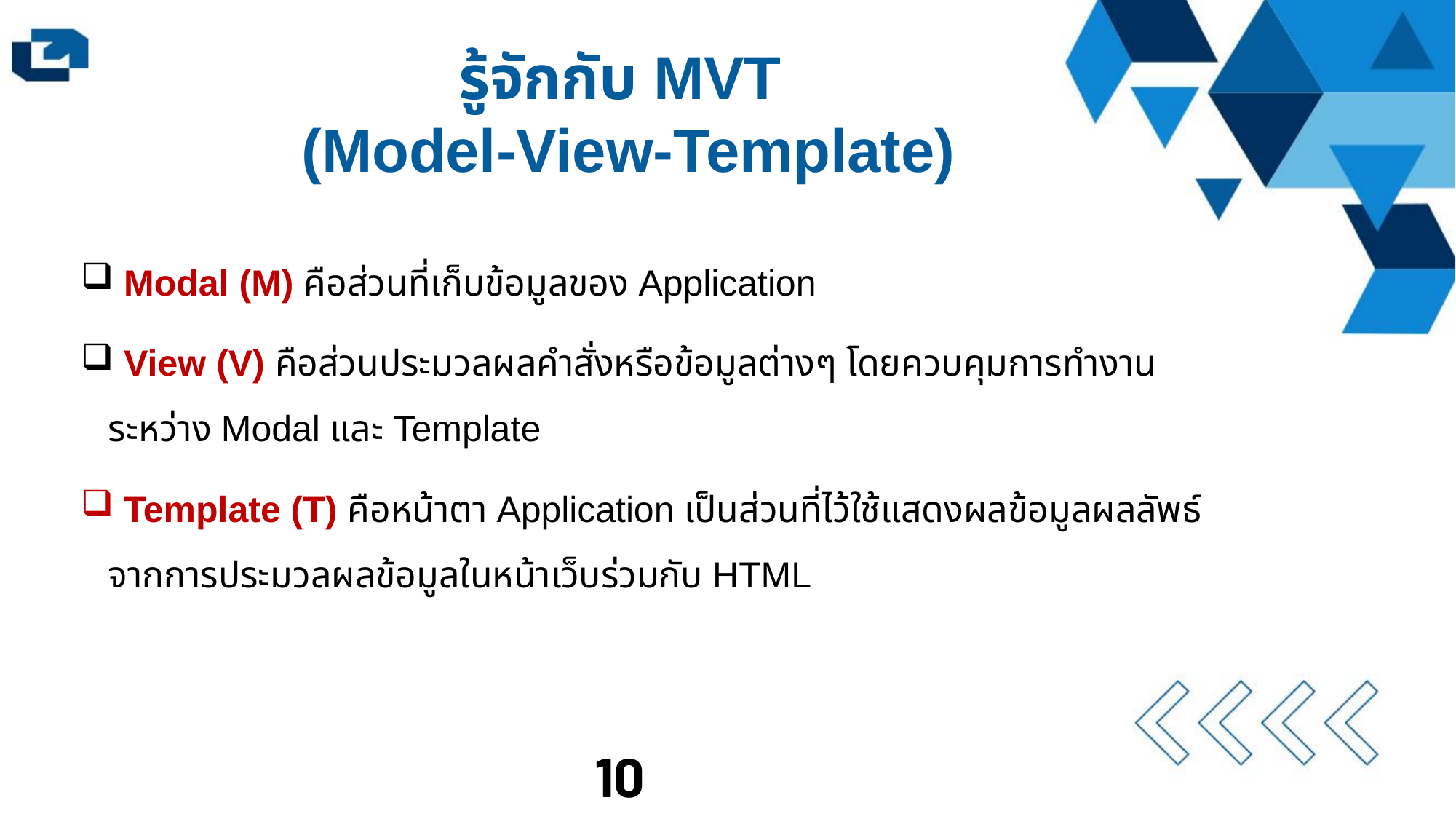

รู้จักกับ MVT
 (Model-View-Template)
 Modal (M) คือส่วนที่เก็บข้อมูลของ Application
 View (V) คือส่วนประมวลผลคำสั่งหรือข้อมูลต่างๆ โดยควบคุมการทำงานระหว่าง Modal และ Template
 Template (T) คือหน้าตา Application เป็นส่วนที่ไว้ใช้แสดงผลข้อมูลผลลัพธ์จากการประมวลผลข้อมูลในหน้าเว็บร่วมกับ HTML

10